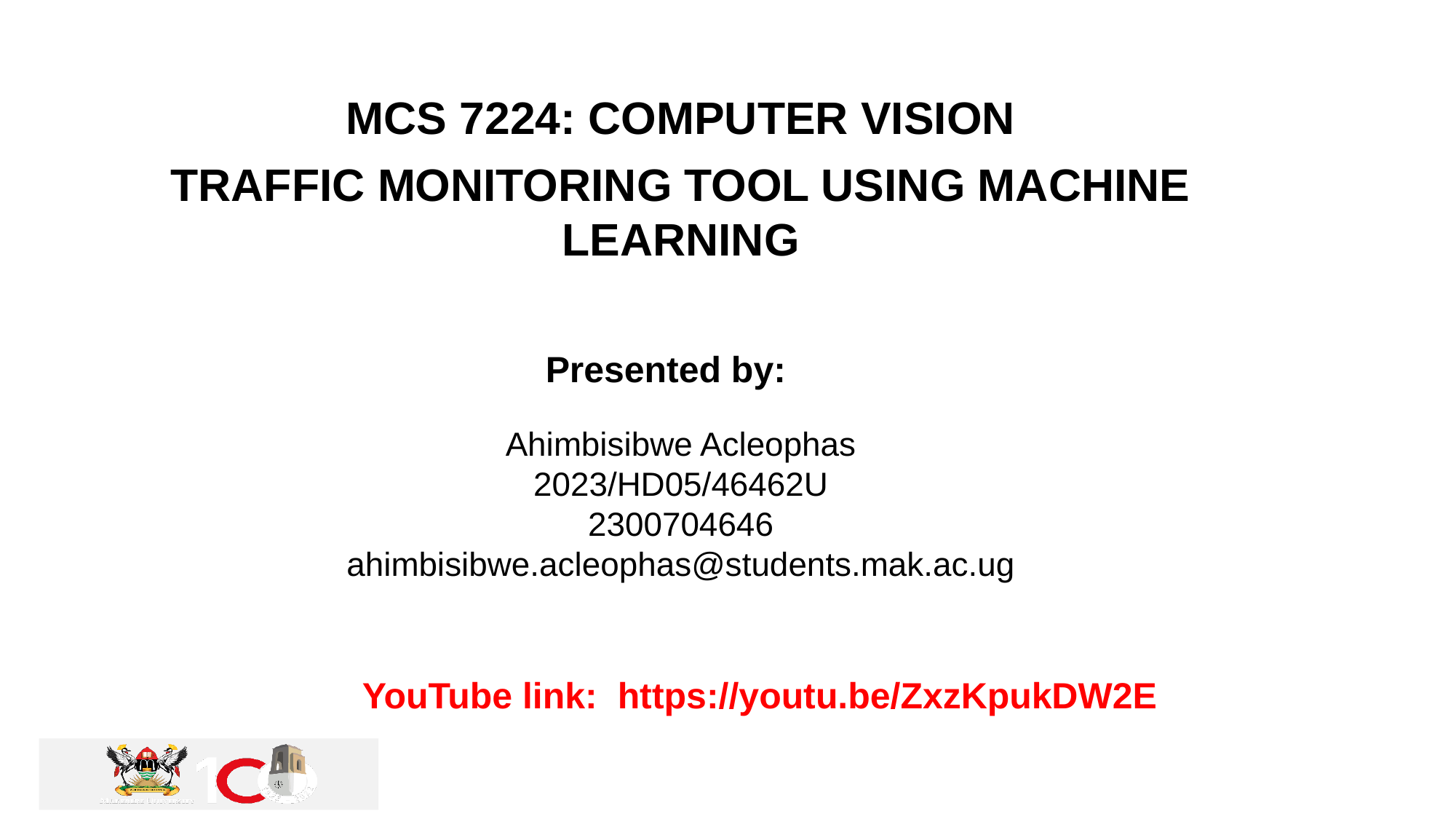

MCS 7224: COMPUTER VISION
TRAFFIC MONITORING TOOL USING MACHINE LEARNING

Presented by:
Ahimbisibwe Acleophas
2023/HD05/46462U
2300704646
ahimbisibwe.acleophas@students.mak.ac.ug

YouTube link:  https://youtu.be/ZxzKpukDW2E